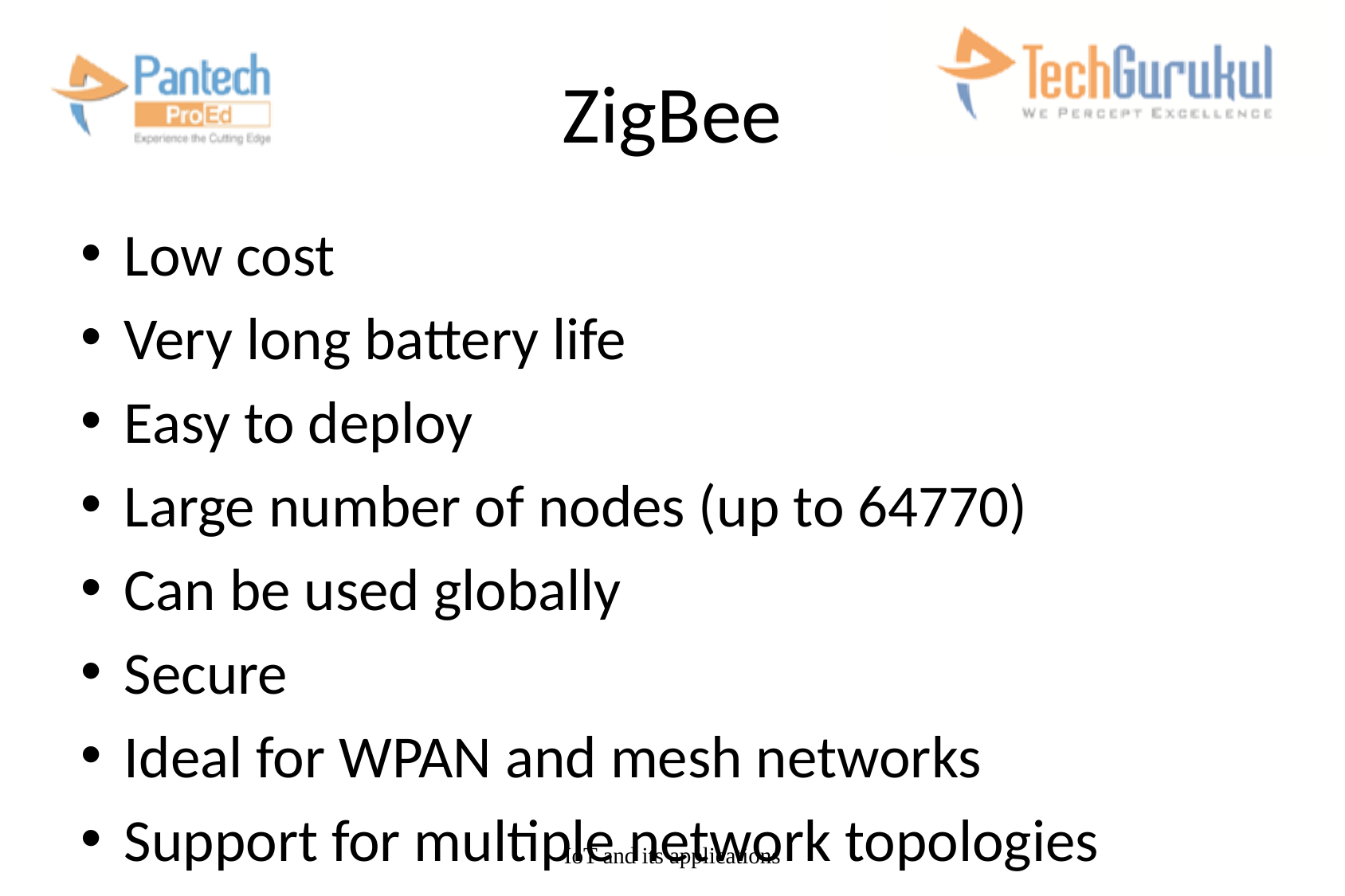

# ZigBee
Low cost
Very long battery life
Easy to deploy
Large number of nodes (up to 64770)
Can be used globally
Secure
Ideal for WPAN and mesh networks
Support for multiple network topologies
IoT and its applications